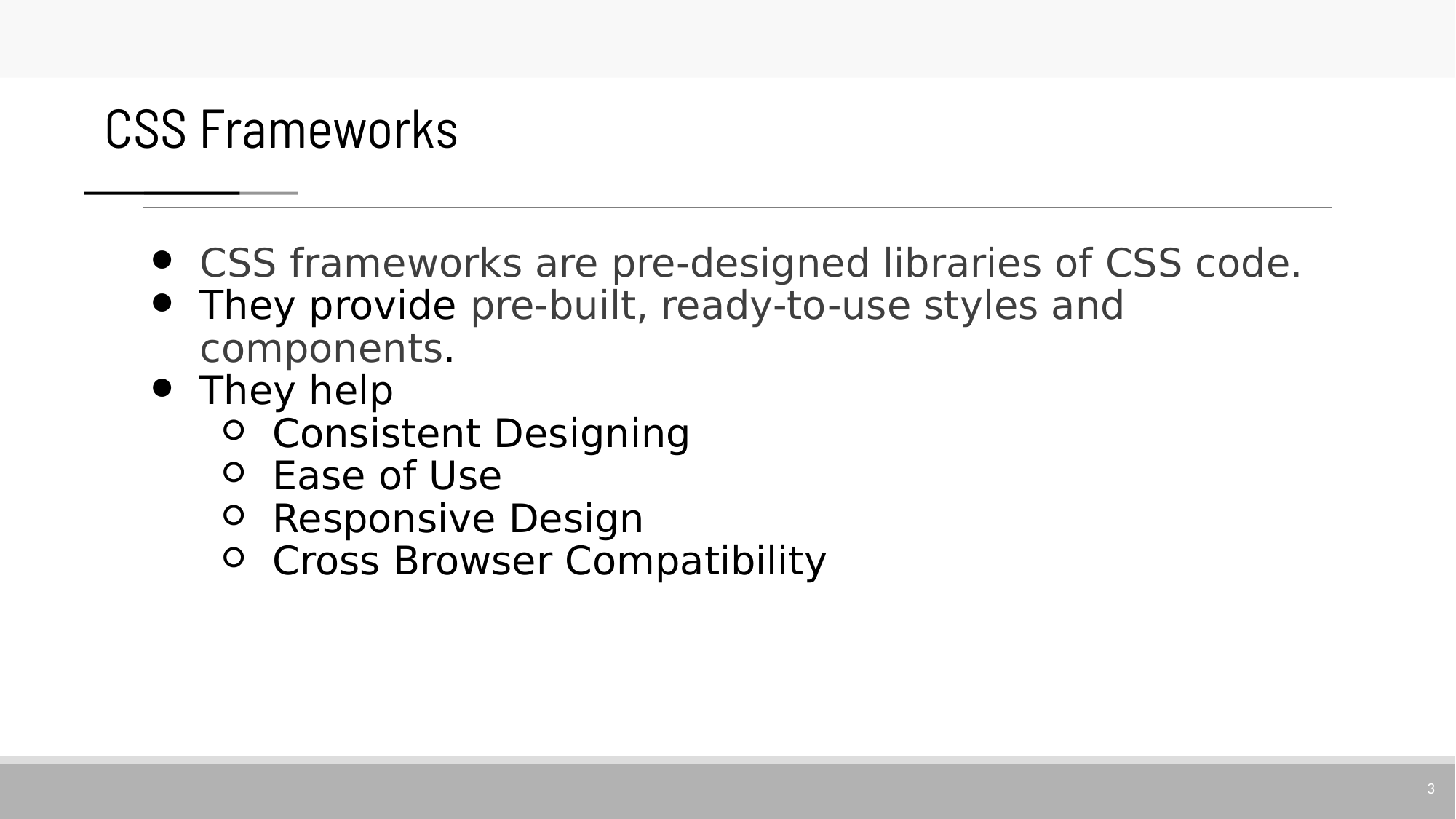

# CSS Frameworks
CSS frameworks are pre-designed libraries of CSS code.
They provide pre-built, ready-to-use styles and components.
They help
Consistent Designing
Ease of Use
Responsive Design
Cross Browser Compatibility

3